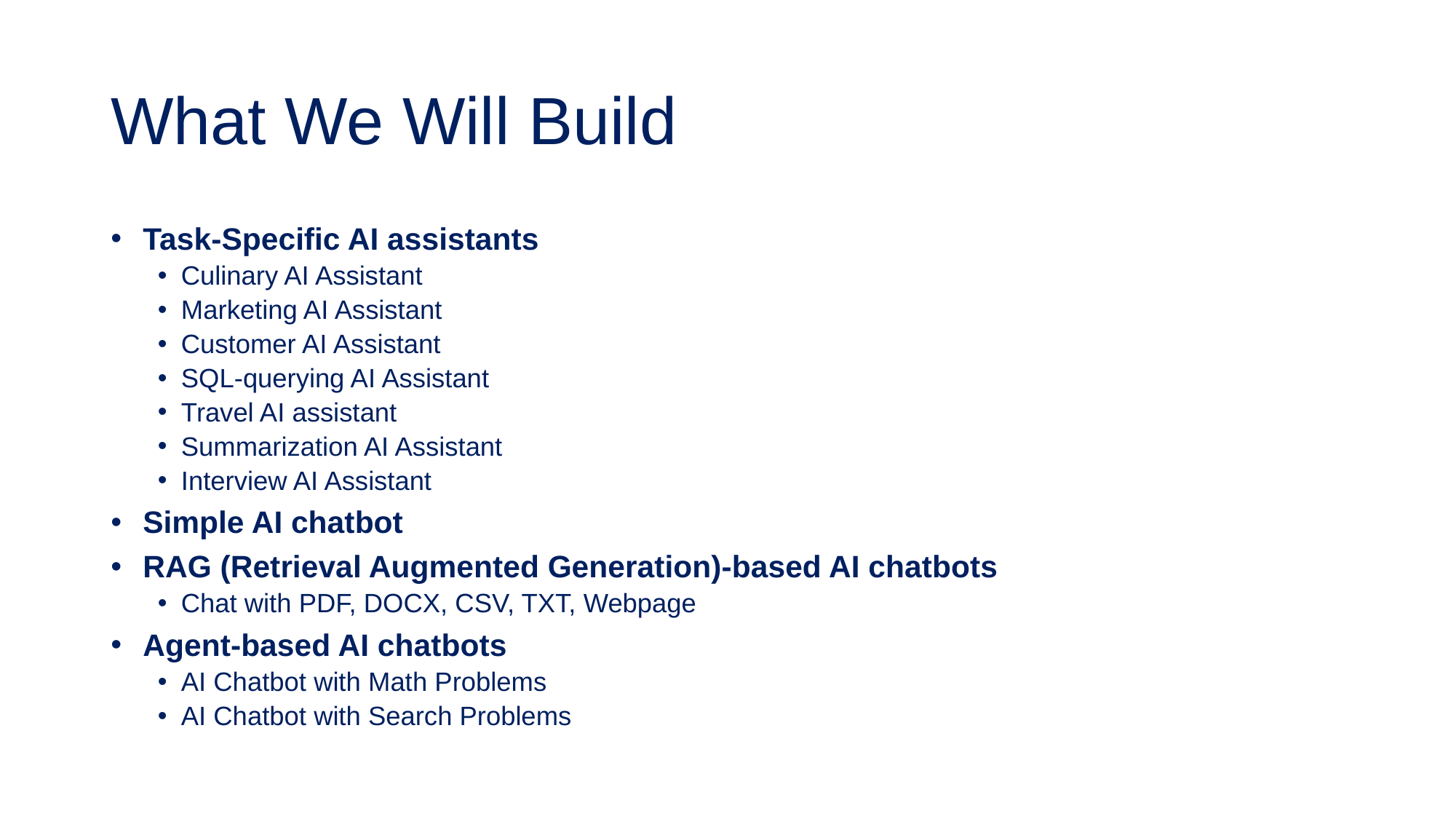

# What We Will Build
 Task-Specific AI assistants
Culinary AI Assistant
Marketing AI Assistant
Customer AI Assistant
SQL-querying AI Assistant
Travel AI assistant
Summarization AI Assistant
Interview AI Assistant
 Simple AI chatbot
 RAG (Retrieval Augmented Generation)-based AI chatbots
Chat with PDF, DOCX, CSV, TXT, Webpage
 Agent-based AI chatbots
AI Chatbot with Math Problems
AI Chatbot with Search Problems